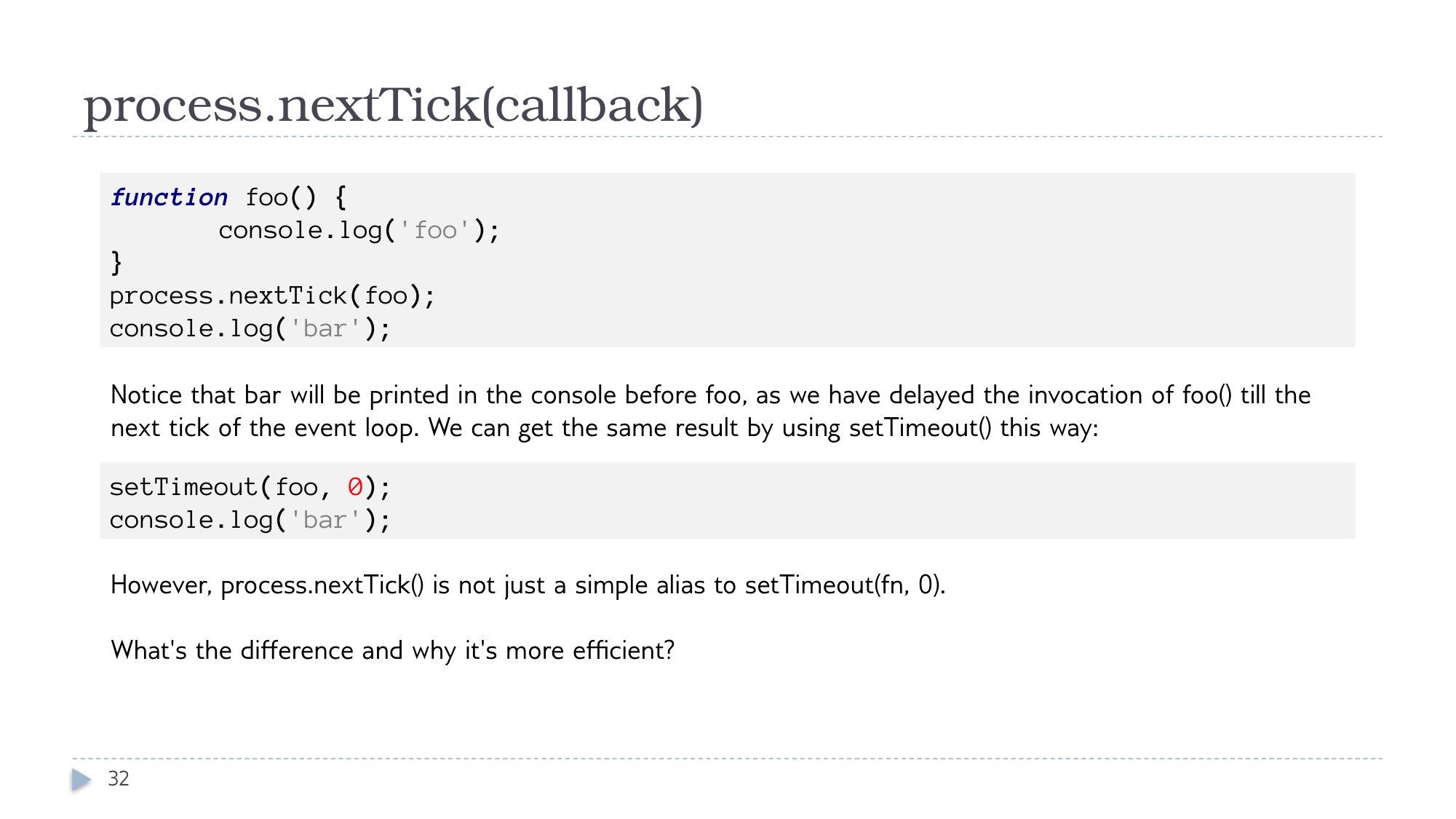

# process.nextTick(callback)
function foo() {
	console.log('foo');
}
process.nextTick(foo);
console.log('bar');
Notice that bar will be printed in the console before foo, as we have delayed the invocation of foo() till the next tick of the event loop. We can get the same result by using setTimeout() this way:
setTimeout(foo, 0);
console.log('bar');
However, process.nextTick() is not just a simple alias to setTimeout(fn, 0).

What's the difference and why it's more efficient?
32